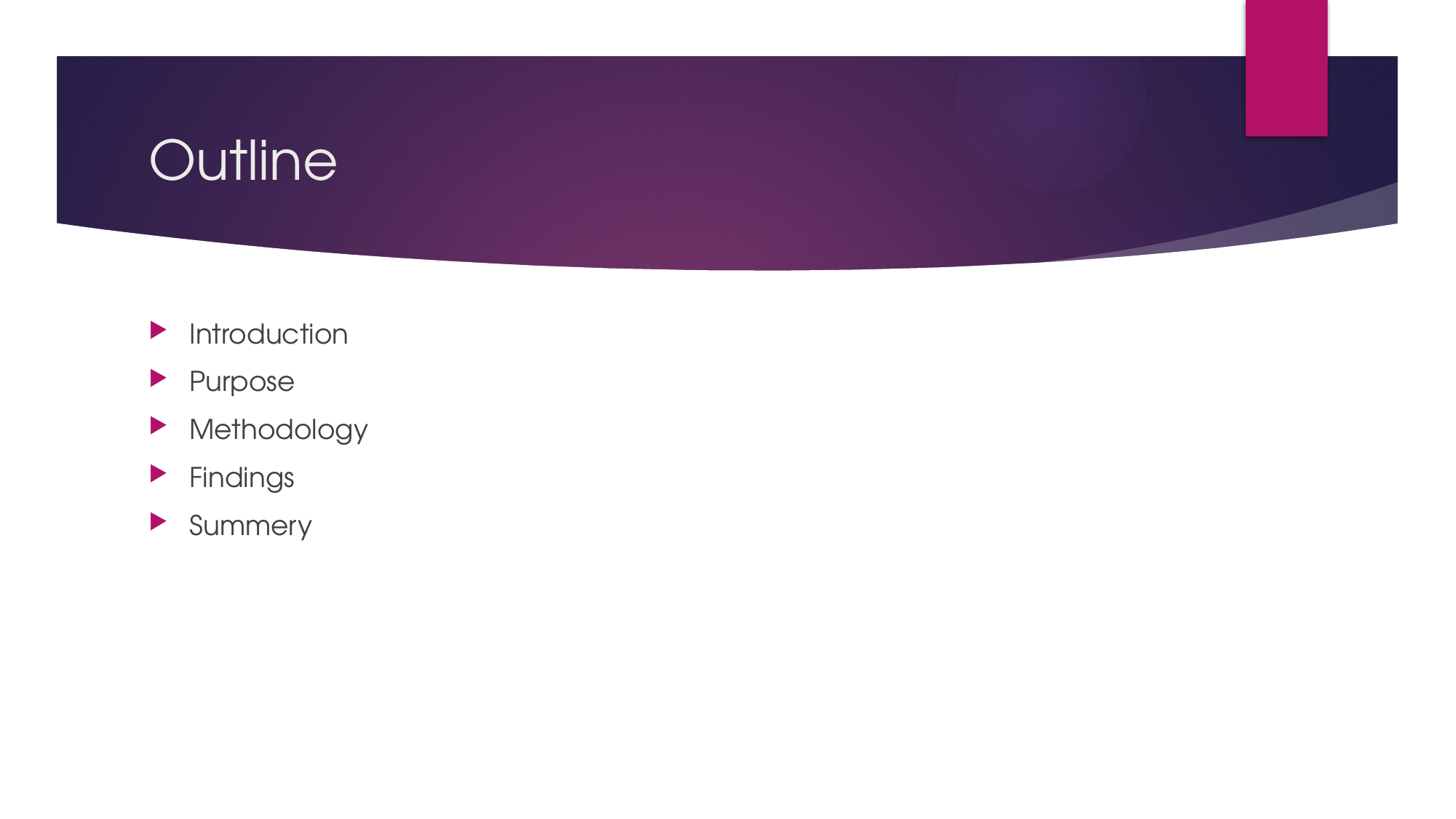

# Outline
Introduction
Purpose
Methodology
Findings
Summery